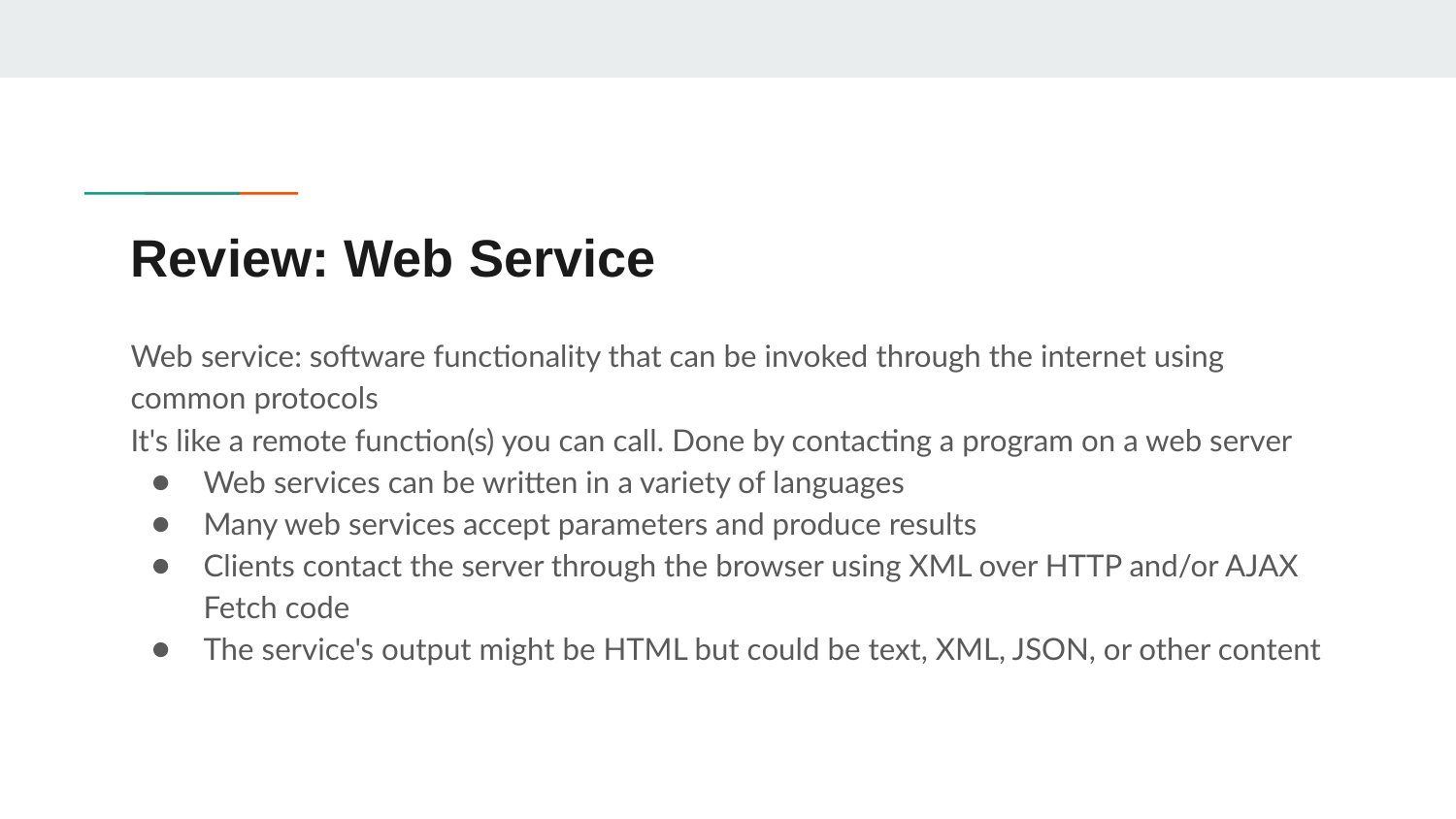

# Review: Web Service
Web service: software functionality that can be invoked through the internet using common protocols
It's like a remote function(s) you can call. Done by contacting a program on a web server
Web services can be written in a variety of languages
Many web services accept parameters and produce results
Clients contact the server through the browser using XML over HTTP and/or AJAX Fetch code
The service's output might be HTML but could be text, XML, JSON, or other content